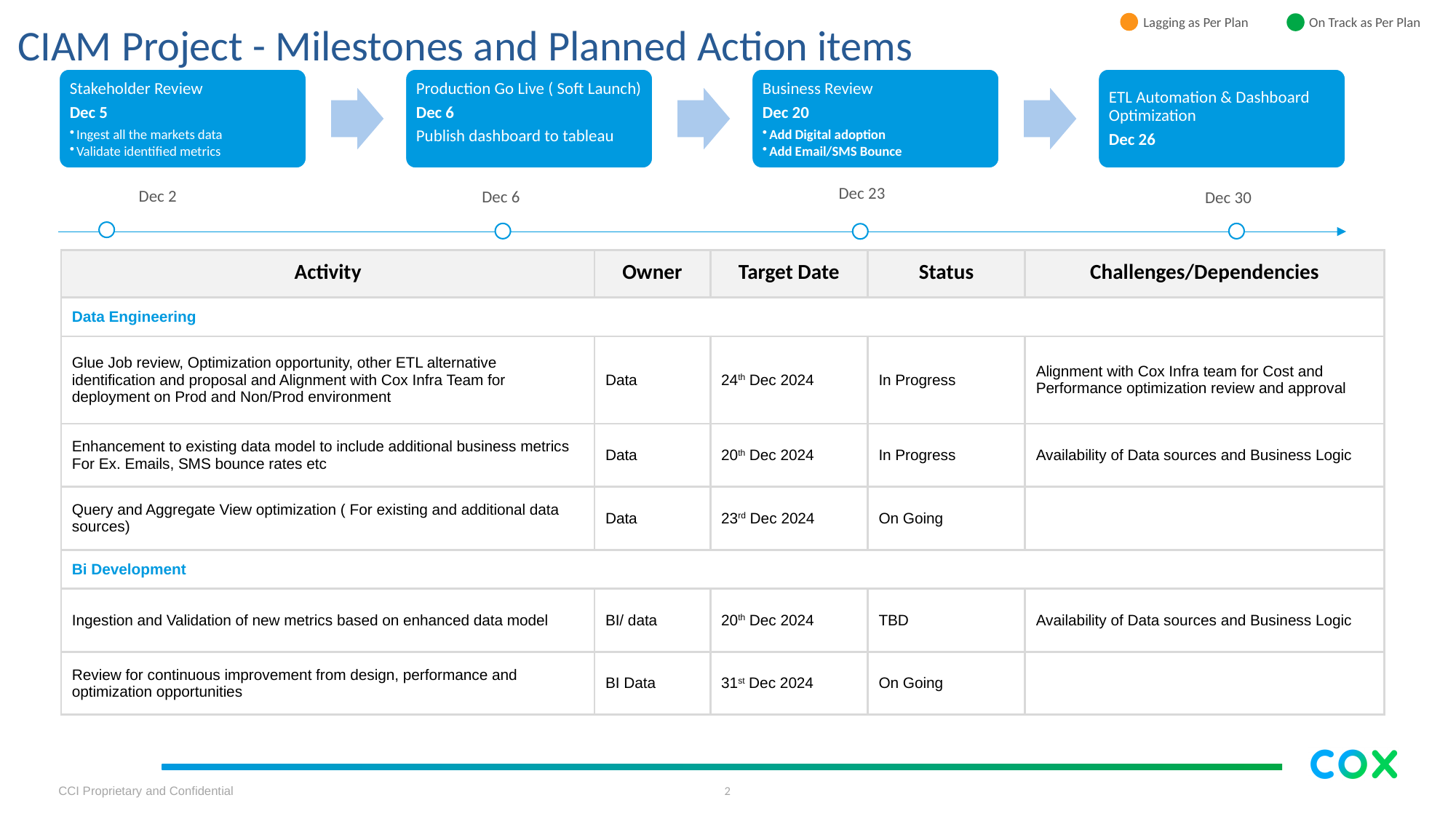

On Track as Per Plan
Lagging as Per Plan
# CIAM Project - Milestones and Planned Action items

Stakeholder Review
Dec 5
Ingest all the markets data
Validate identified metrics

Production Go Live ( Soft Launch)
Dec 6
Publish dashboard to tableau

Business Review
Dec 20
Add Digital adoption
Add Email/SMS Bounce

ETL Automation & Dashboard Optimization
Dec 26
Dec 23
Dec 2
Dec 6
Dec 30

| Activity | Owner | Target Date | Status | Challenges/Dependencies |
| --- | --- | --- | --- | --- |
| Data Engineering |  |  |  |  |
| Glue Job review, Optimization opportunity, other ETL alternative identification and proposal and Alignment with Cox Infra Team for deployment on Prod and Non/Prod environment | Data | 24th Dec 2024 | In Progress | Alignment with Cox Infra team for Cost and Performance optimization review and approval |
| Enhancement to existing data model to include additional business metrics For Ex. Emails, SMS bounce rates etc | Data | 20th Dec 2024 | In Progress | Availability of Data sources and Business Logic |
| Query and Aggregate View optimization ( For existing and additional data sources) | Data | 23rd Dec 2024 | On Going |  |
| Bi Development |  |  |  |  |
| Ingestion and Validation of new metrics based on enhanced data model | BI/ data | 20th Dec 2024 | TBD | Availability of Data sources and Business Logic |
| Review for continuous improvement from design, performance and optimization opportunities | BI Data | 31st Dec 2024 | On Going |  |
CCI Proprietary and Confidential